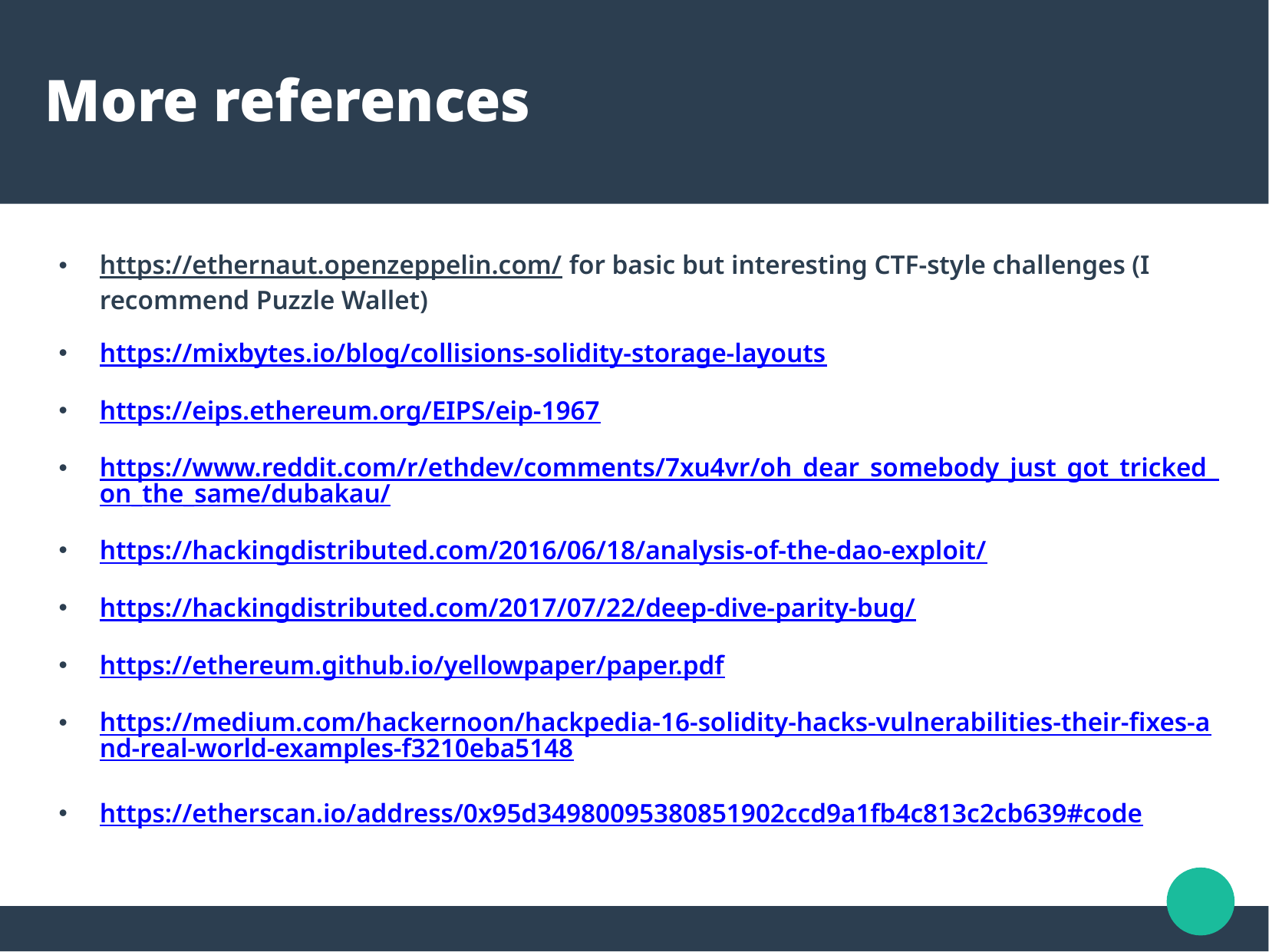

More references
https://ethernaut.openzeppelin.com/ for basic but interesting CTF-style challenges (I recommend Puzzle Wallet)
https://mixbytes.io/blog/collisions-solidity-storage-layouts
https://eips.ethereum.org/EIPS/eip-1967
https://www.reddit.com/r/ethdev/comments/7xu4vr/oh_dear_somebody_just_got_tricked_on_the_same/dubakau/
https://hackingdistributed.com/2016/06/18/analysis-of-the-dao-exploit/
https://hackingdistributed.com/2017/07/22/deep-dive-parity-bug/
https://ethereum.github.io/yellowpaper/paper.pdf
https://medium.com/hackernoon/hackpedia-16-solidity-hacks-vulnerabilities-their-fixes-and-real-world-examples-f3210eba5148

https://etherscan.io/address/0x95d34980095380851902ccd9a1fb4c813c2cb639#code